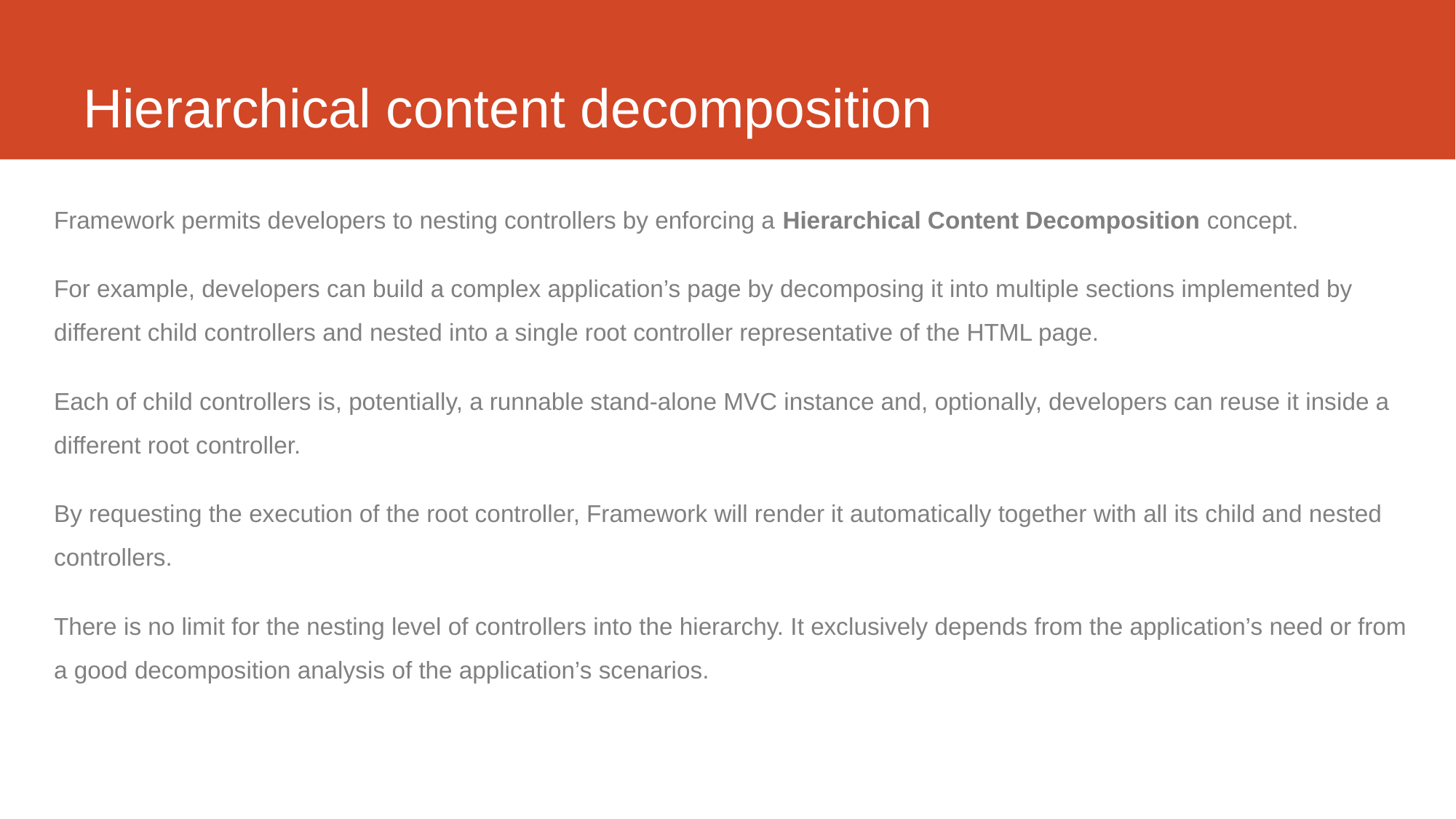

# Hierarchical content decomposition
Framework permits developers to nesting controllers by enforcing a Hierarchical Content Decomposition concept.
For example, developers can build a complex application’s page by decomposing it into multiple sections implemented by different child controllers and nested into a single root controller representative of the HTML page.
Each of child controllers is, potentially, a runnable stand-alone MVC instance and, optionally, developers can reuse it inside a different root controller.
By requesting the execution of the root controller, Framework will render it automatically together with all its child and nested controllers.
There is no limit for the nesting level of controllers into the hierarchy. It exclusively depends from the application’s need or from a good decomposition analysis of the application’s scenarios.